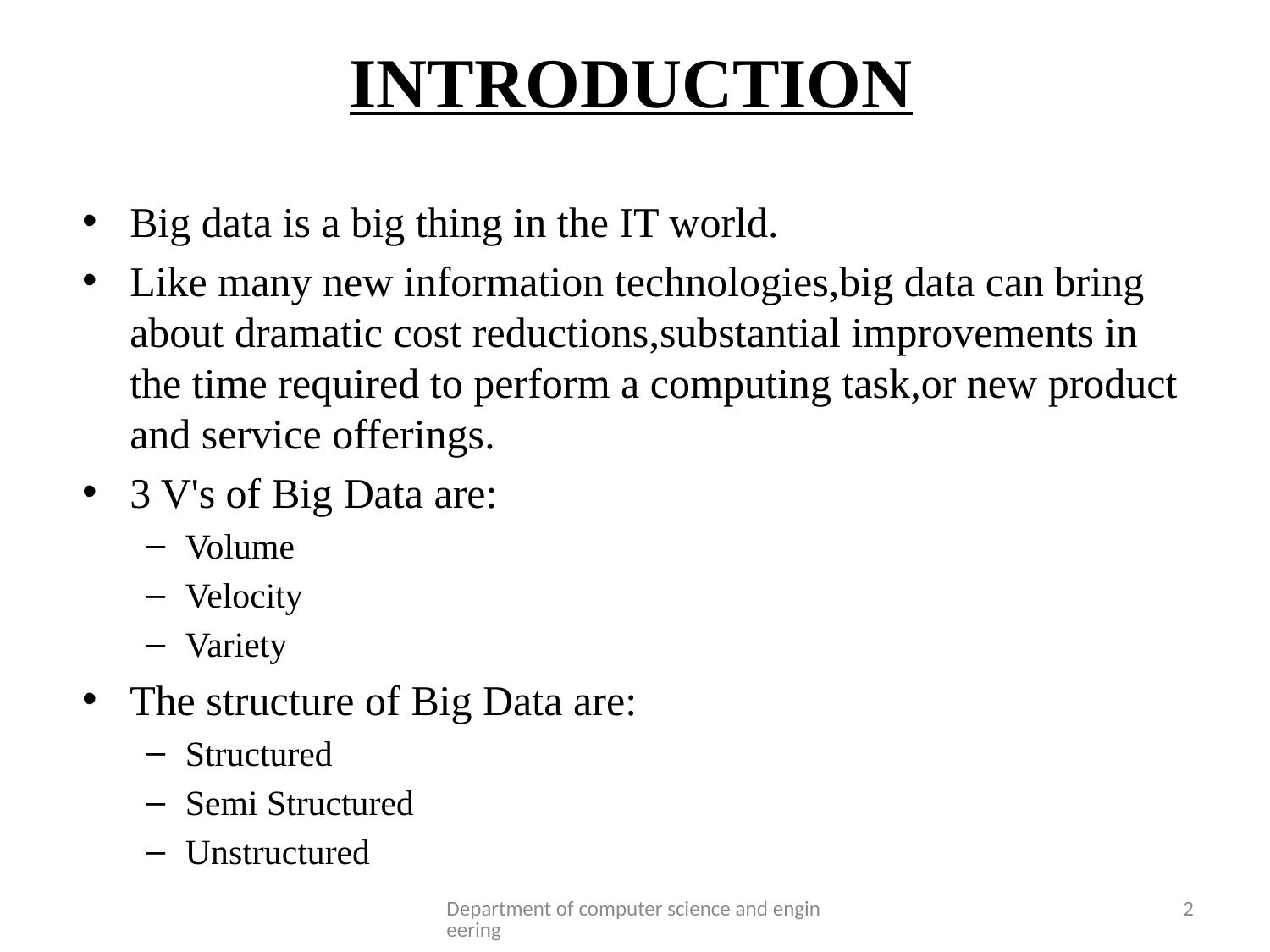

# INTRODUCTION
Big data is a big thing in the IT world.
Like many new information technologies,big data can bring about dramatic cost reductions,substantial improvements in the time required to perform a computing task,or new product and service offerings.
3 V's of Big Data are:
Volume
Velocity
Variety
The structure of Big Data are:
Structured
Semi Structured
Unstructured

Department of computer science and engineering
2